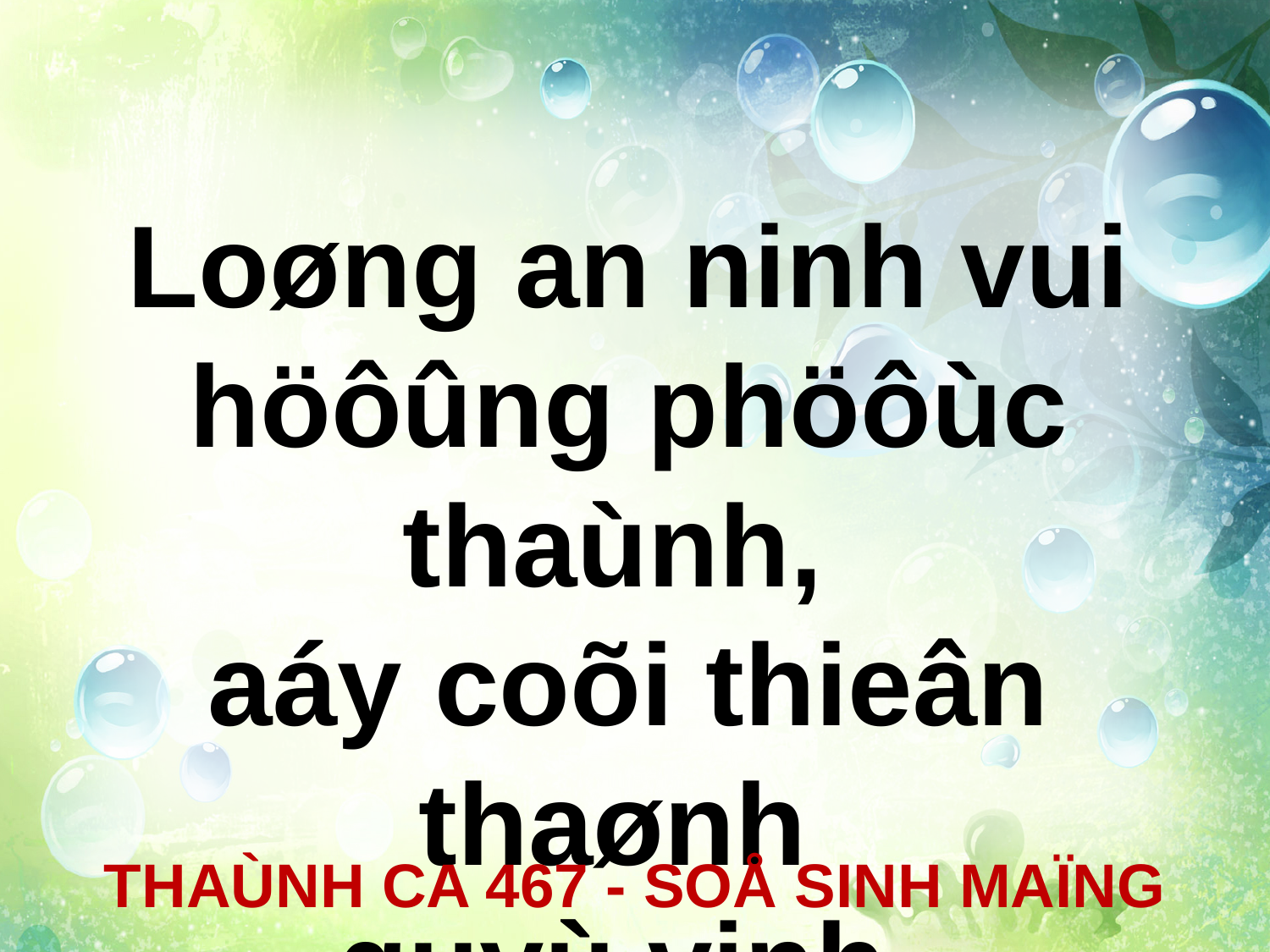

Loøng an ninh vui höôûng phöôùc thaùnh,
aáy coõi thieân thaønh
quyù vinh.
THAÙNH CA 467 - SOÅ SINH MAÏNG